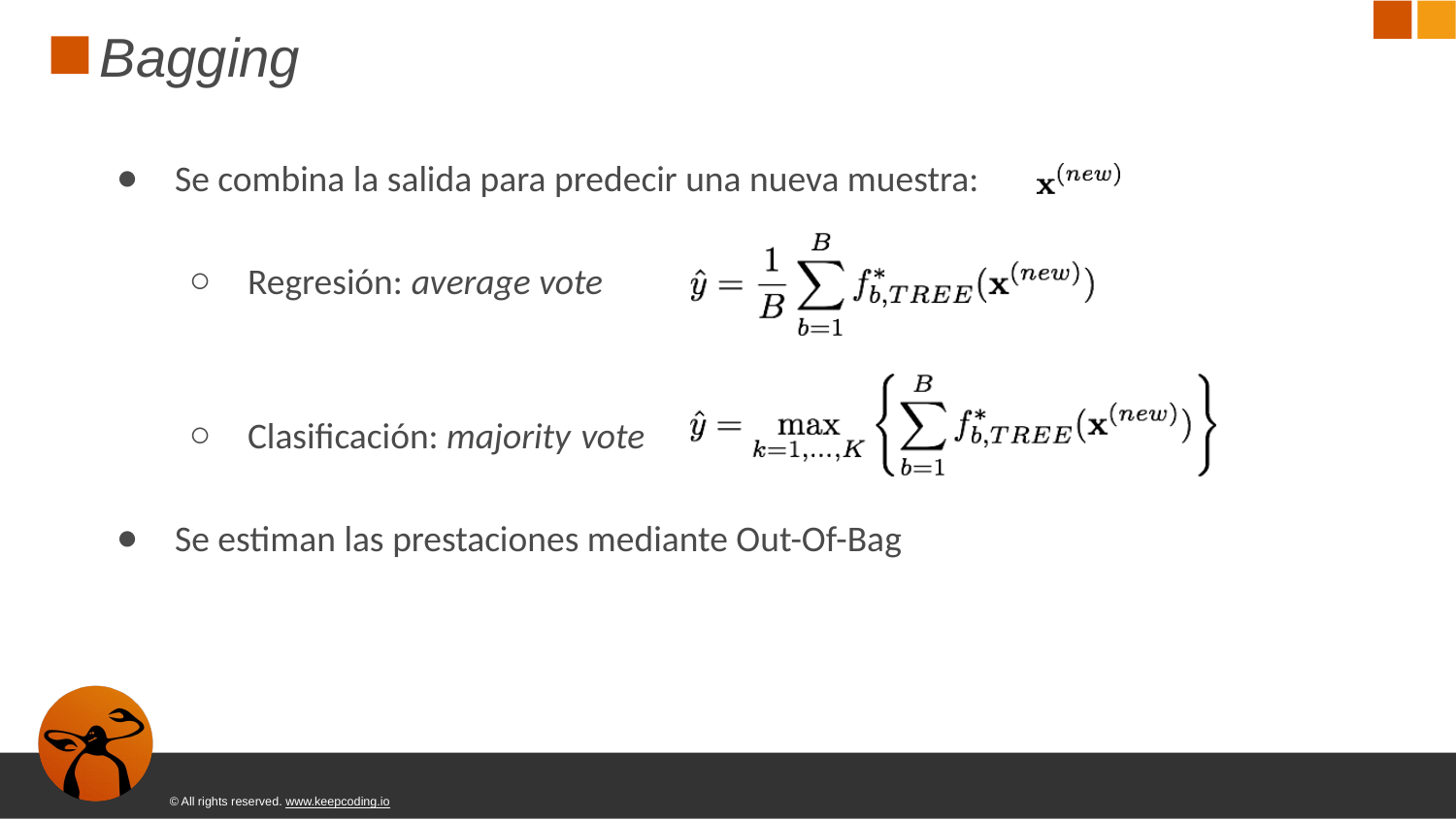

# Bagging
Se combina la salida para predecir una nueva muestra:

Regresión: average vote

Clasiﬁcación: majority vote

Se estiman las prestaciones mediante Out-Of-Bag

© All rights reserved. www.keepcoding.io